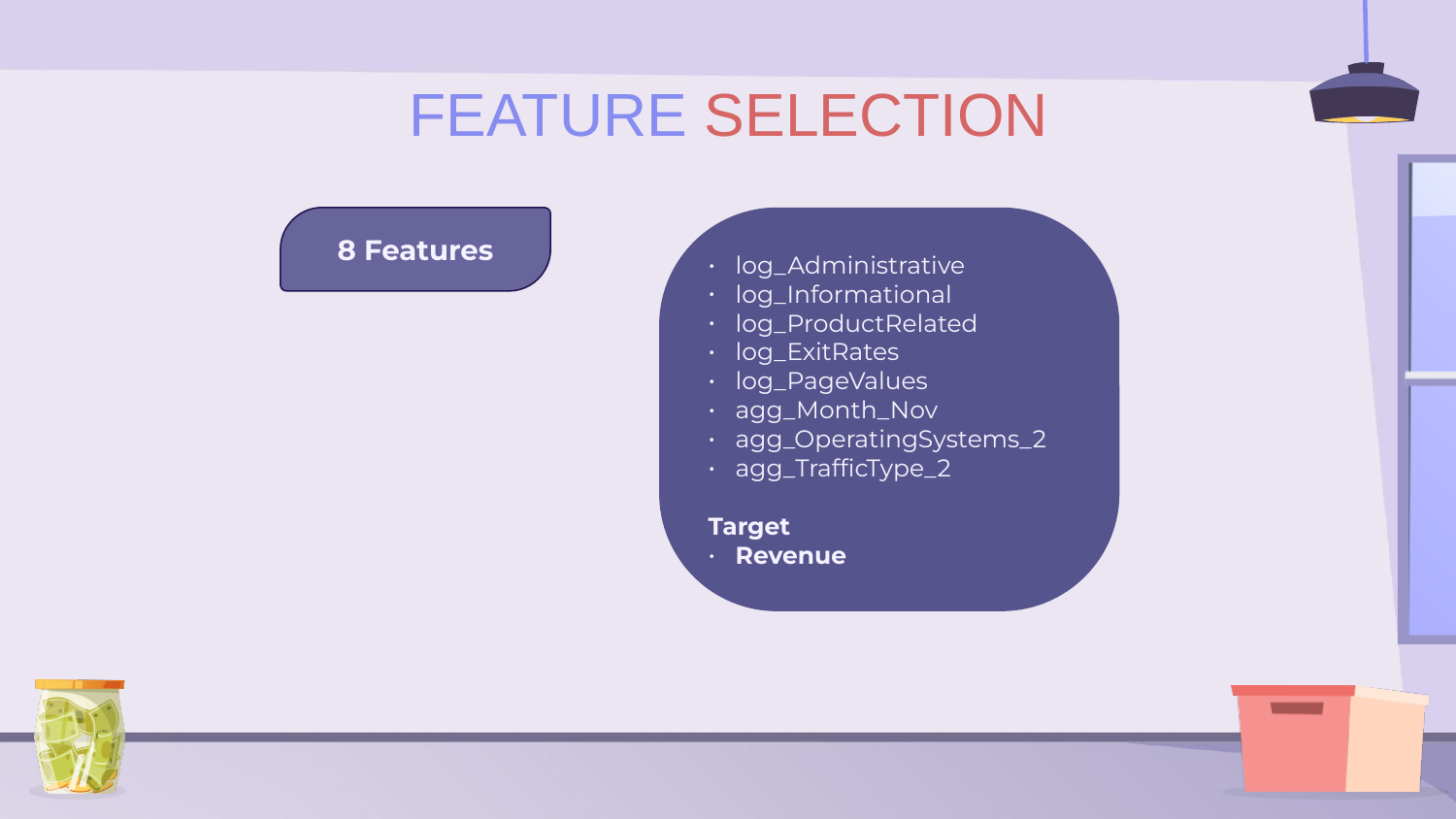

FEATURE SELECTION
8 Features
log_Administrative
log_Informational
log_ProductRelated
log_ExitRates
log_PageValues
agg_Month_Nov
agg_OperatingSystems_2
agg_TrafficType_2

Target
Revenue